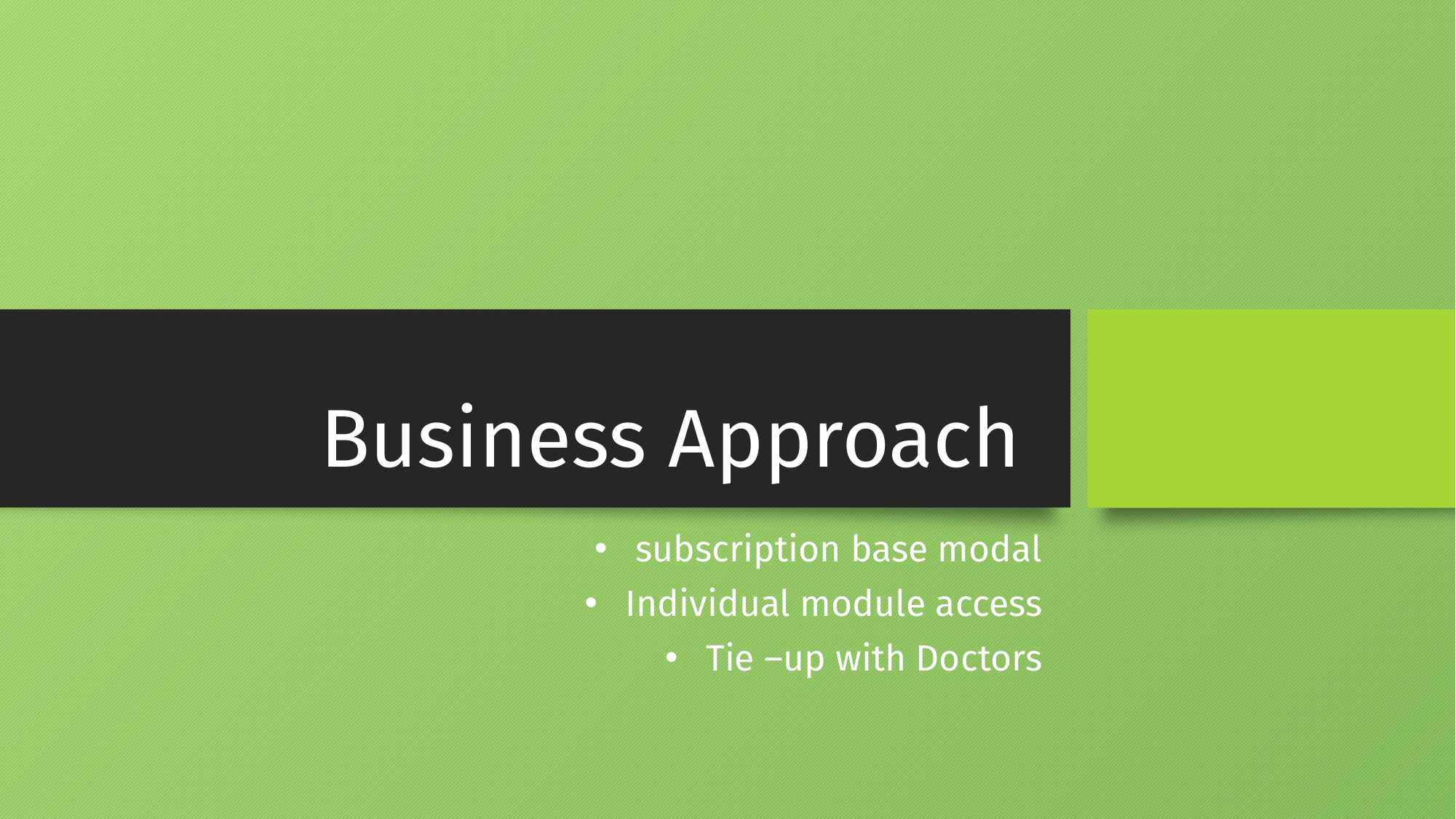

# Business Approach
subscription base modal
Individual module access
Tie –up with Doctors